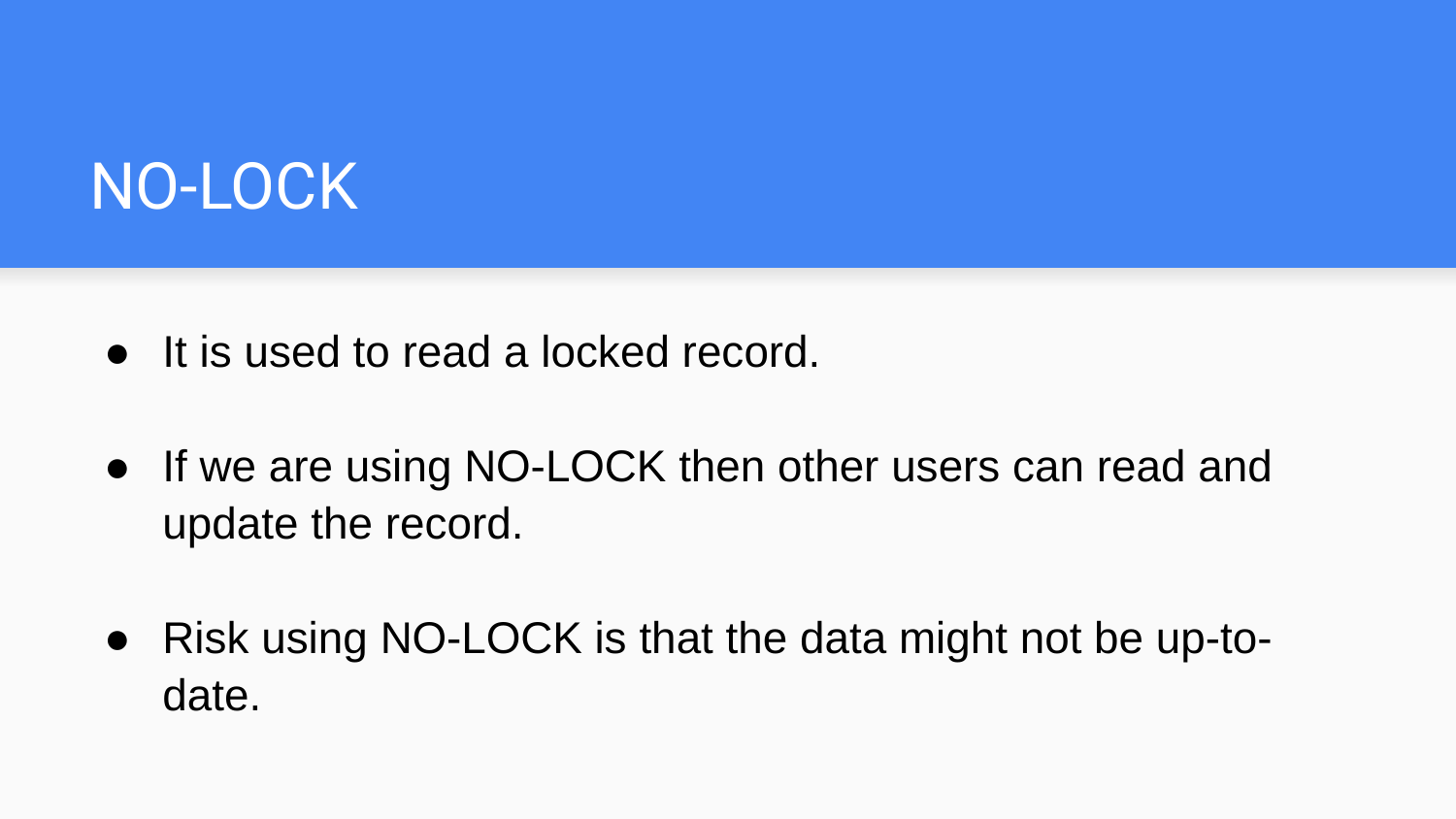

# NO-LOCK
It is used to read a locked record.

If we are using NO-LOCK then other users can read and update the record.

Risk using NO-LOCK is that the data might not be up-to-date.